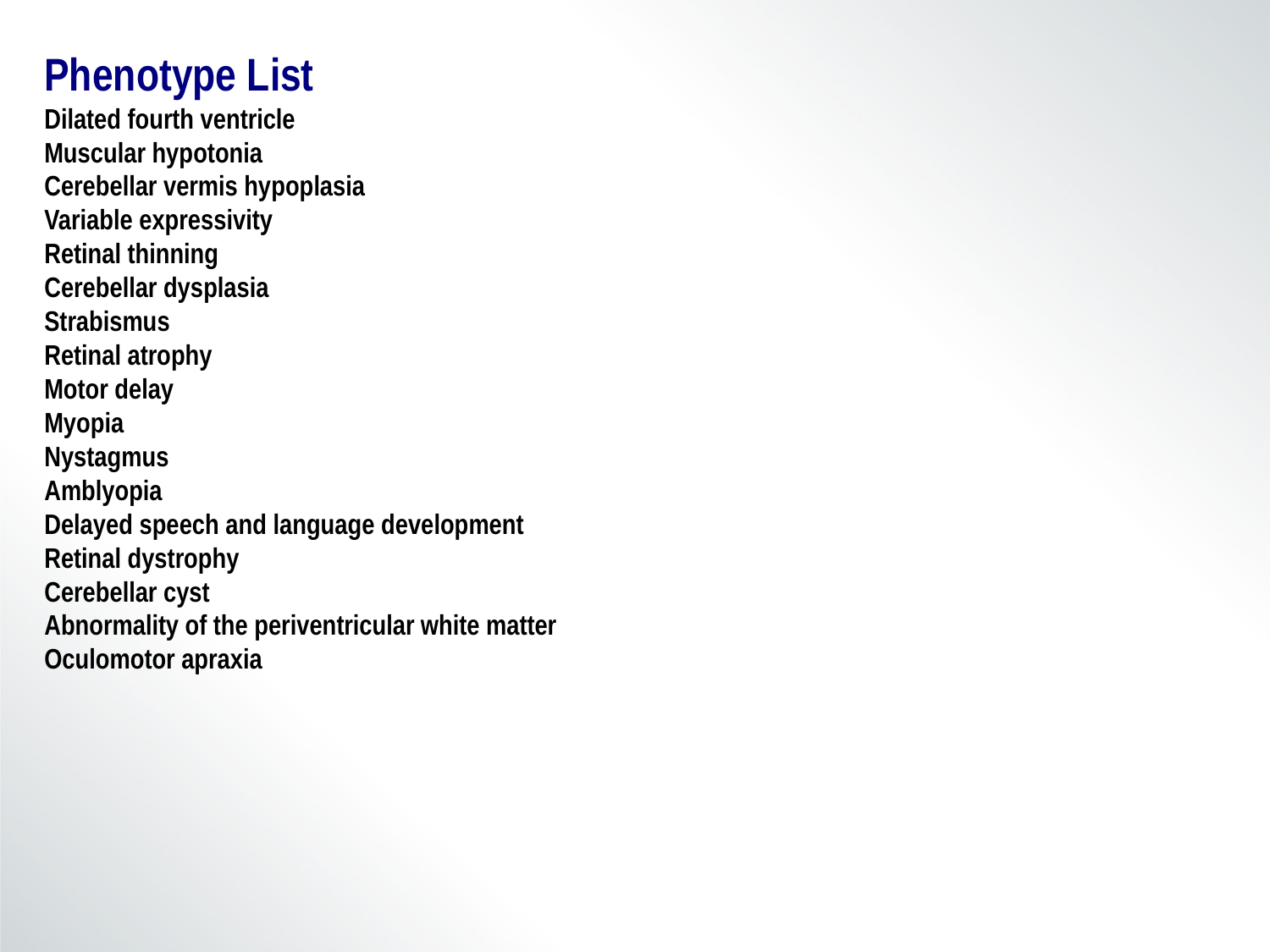

Phenotype List
Dilated fourth ventricle
Muscular hypotonia
Cerebellar vermis hypoplasia
Variable expressivity
Retinal thinning
Cerebellar dysplasia
Strabismus
Retinal atrophy
Motor delay
Myopia
Nystagmus
Amblyopia
Delayed speech and language development
Retinal dystrophy
Cerebellar cyst
Abnormality of the periventricular white matter
Oculomotor apraxia